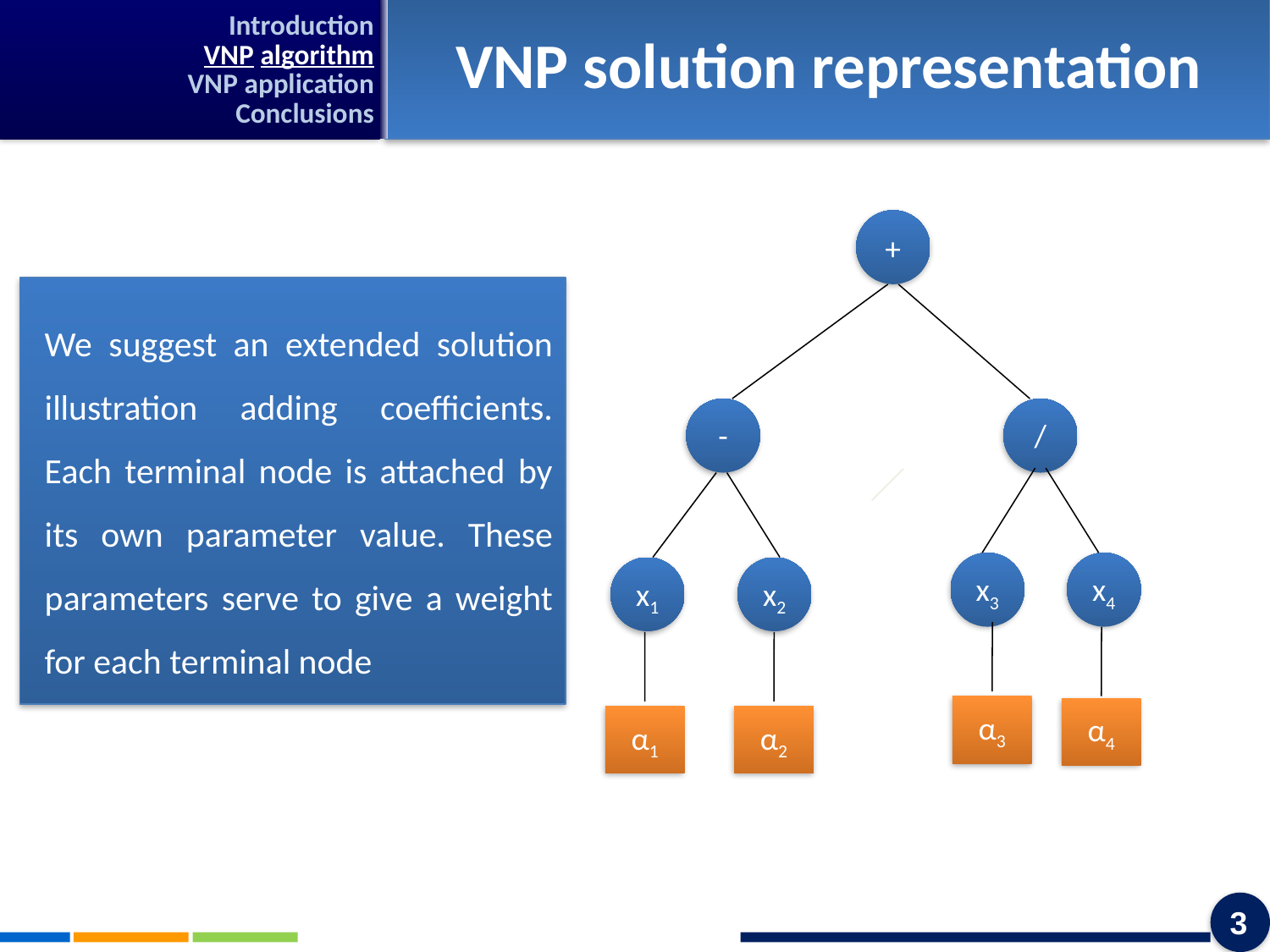

Introduction
VNP algorithm
VNP application
Conclusions

VNP solution representation

+

-
/

x3
x4
x1
x2
We suggest an extended solution illustration adding coefficients. Each terminal node is attached by its own parameter value. These parameters serve to give a weight for each terminal node

α3
α4
α1
α2
3

3